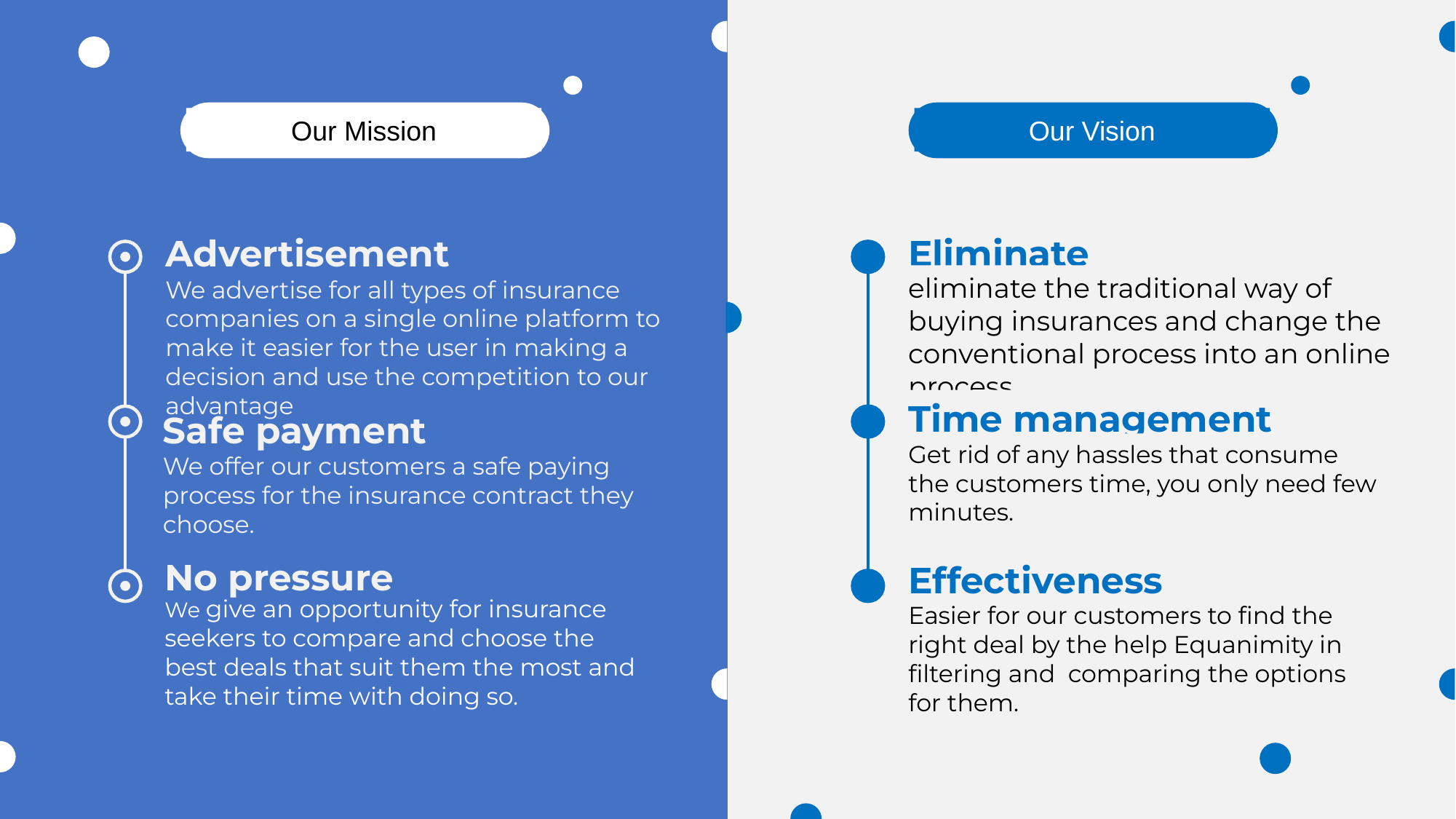

Our Mission

Our Vision

Advertisement
We advertise for all types of insurance companies on a single online platform to make it easier for the user in making a decision and use the competition to our advantage
Eliminate traditionality
eliminate the traditional way of buying insurances and change the conventional process into an online process

Time management
Get rid of any hassles that consume the customers time, you only need few minutes.
Safe payment
We offer our customers a safe paying process for the insurance contract they choose.

No pressure
We give an opportunity for insurance seekers to compare and choose the best deals that suit them the most and take their time with doing so.

Effectiveness
Easier for our customers to find the right deal by the help Equanimity in filtering and  comparing the options for them.